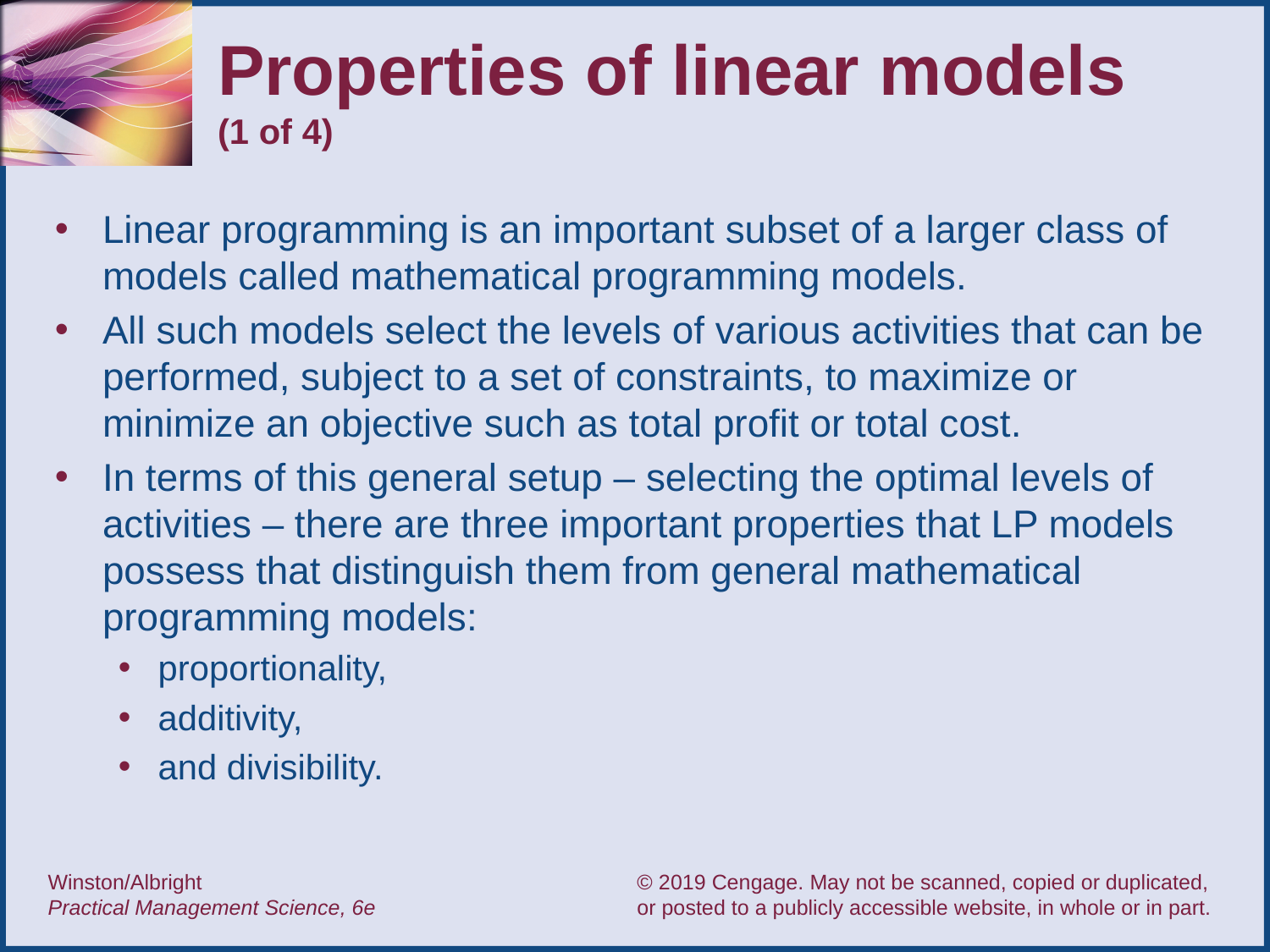

# Properties of linear models (1 of 4)
Linear programming is an important subset of a larger class of models called mathematical programming models.
All such models select the levels of various activities that can be performed, subject to a set of constraints, to maximize or minimize an objective such as total profit or total cost.
In terms of this general setup – selecting the optimal levels of activities – there are three important properties that LP models possess that distinguish them from general mathematical programming models:
proportionality,
additivity,
and divisibility.